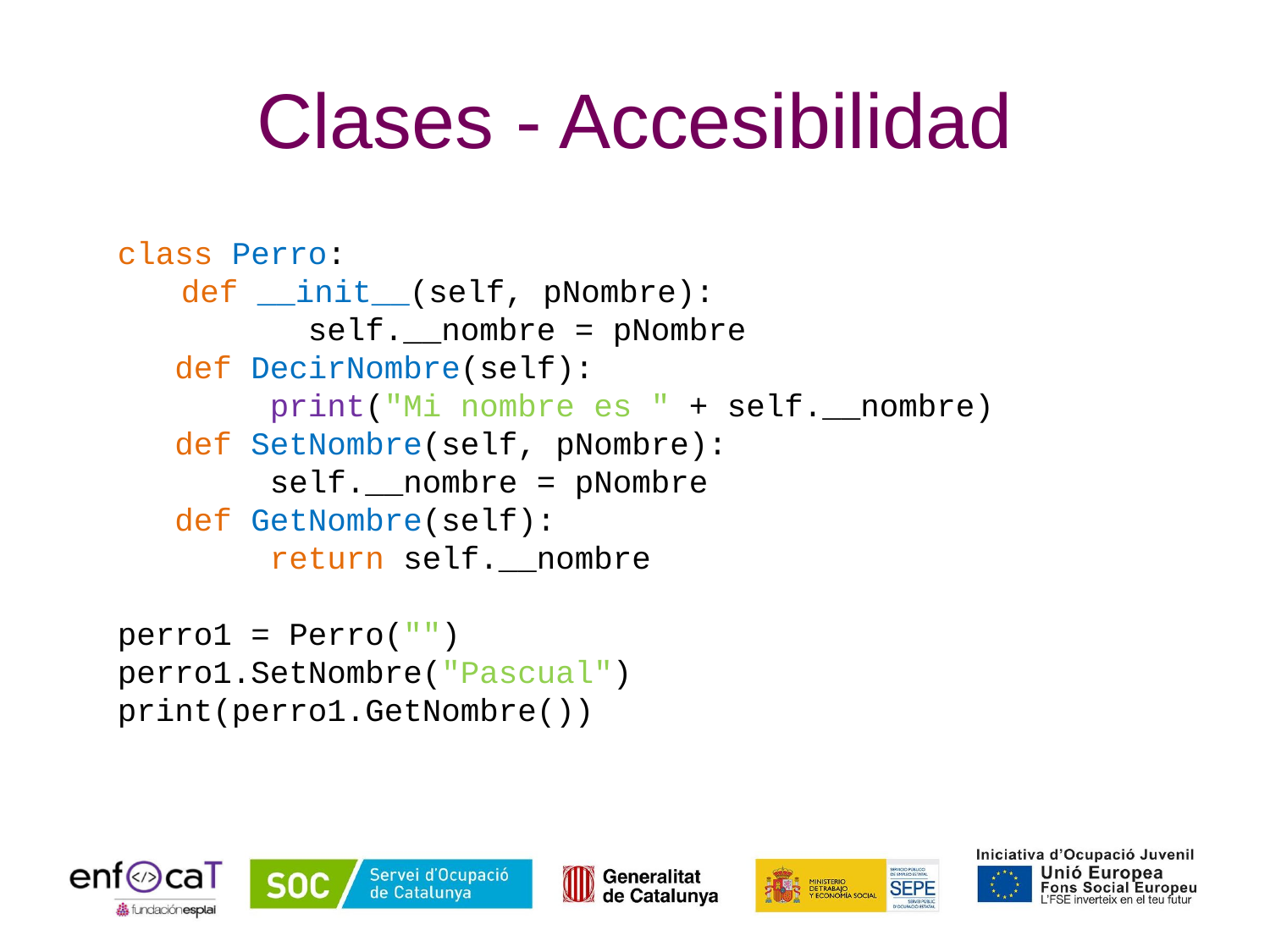

# Clases - Accesibilidad
class Perro:
def __init__(self, pNombre):
	self.__nombre = pNombre
   def DecirNombre(self):
        print("Mi nombre es " + self.__nombre)
   def SetNombre(self, pNombre):
        self.__nombre = pNombre
   def GetNombre(self):
        return self.__nombre

perro1 = Perro("")
perro1.SetNombre("Pascual")
print(perro1.GetNombre())